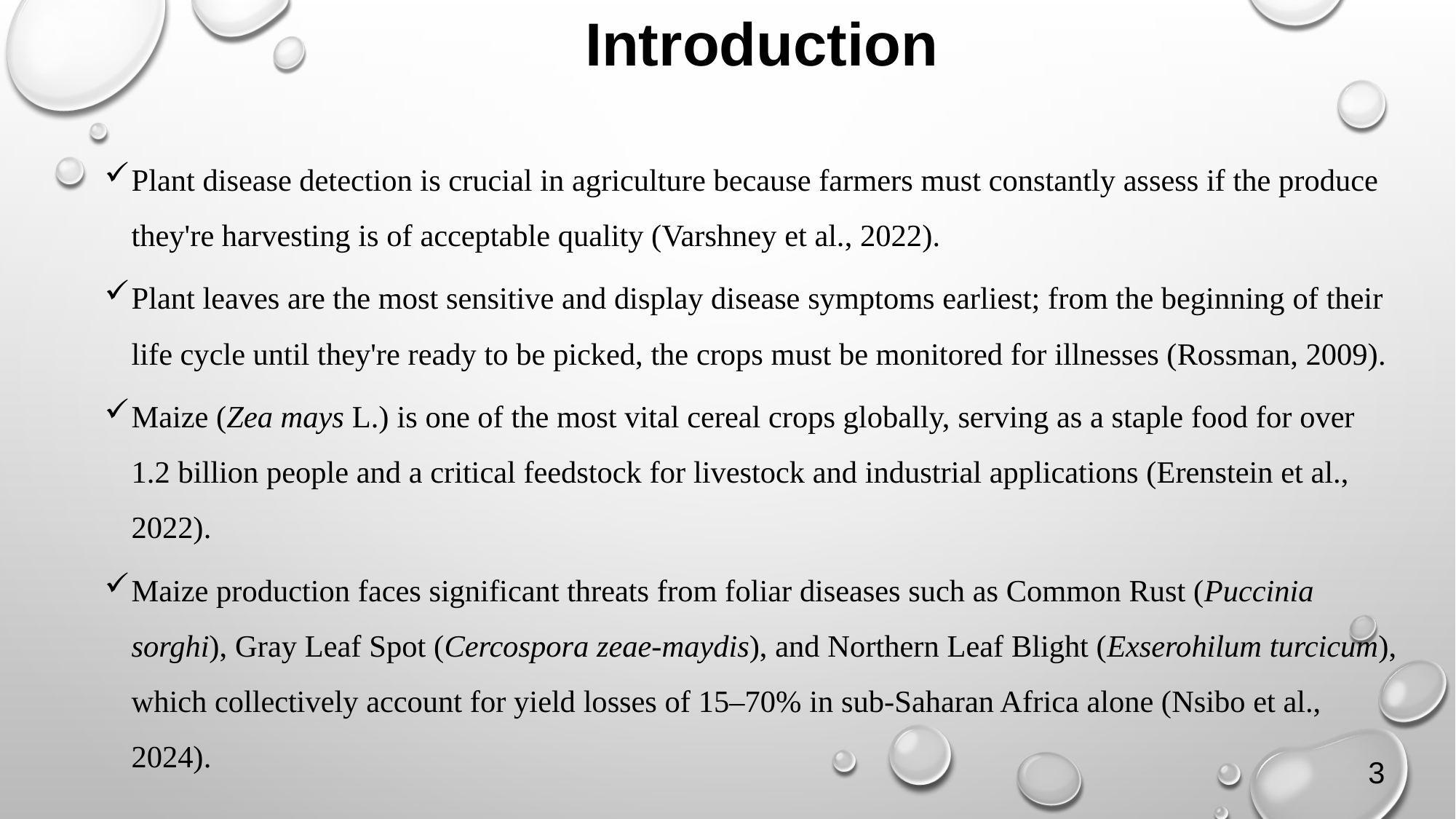

# Introduction

Plant disease detection is crucial in agriculture because farmers must constantly assess if the produce they're harvesting is of acceptable quality (Varshney et al., 2022).
Plant leaves are the most sensitive and display disease symptoms earliest; from the beginning of their life cycle until they're ready to be picked, the crops must be monitored for illnesses (Rossman, 2009).
Maize (Zea mays L.) is one of the most vital cereal crops globally, serving as a staple food for over 1.2 billion people and a critical feedstock for livestock and industrial applications (Erenstein et al., 2022).
Maize production faces significant threats from foliar diseases such as Common Rust (Puccinia sorghi), Gray Leaf Spot (Cercospora zeae-maydis), and Northern Leaf Blight (Exserohilum turcicum), which collectively account for yield losses of 15–70% in sub-Saharan Africa alone (Nsibo et al., 2024).

3